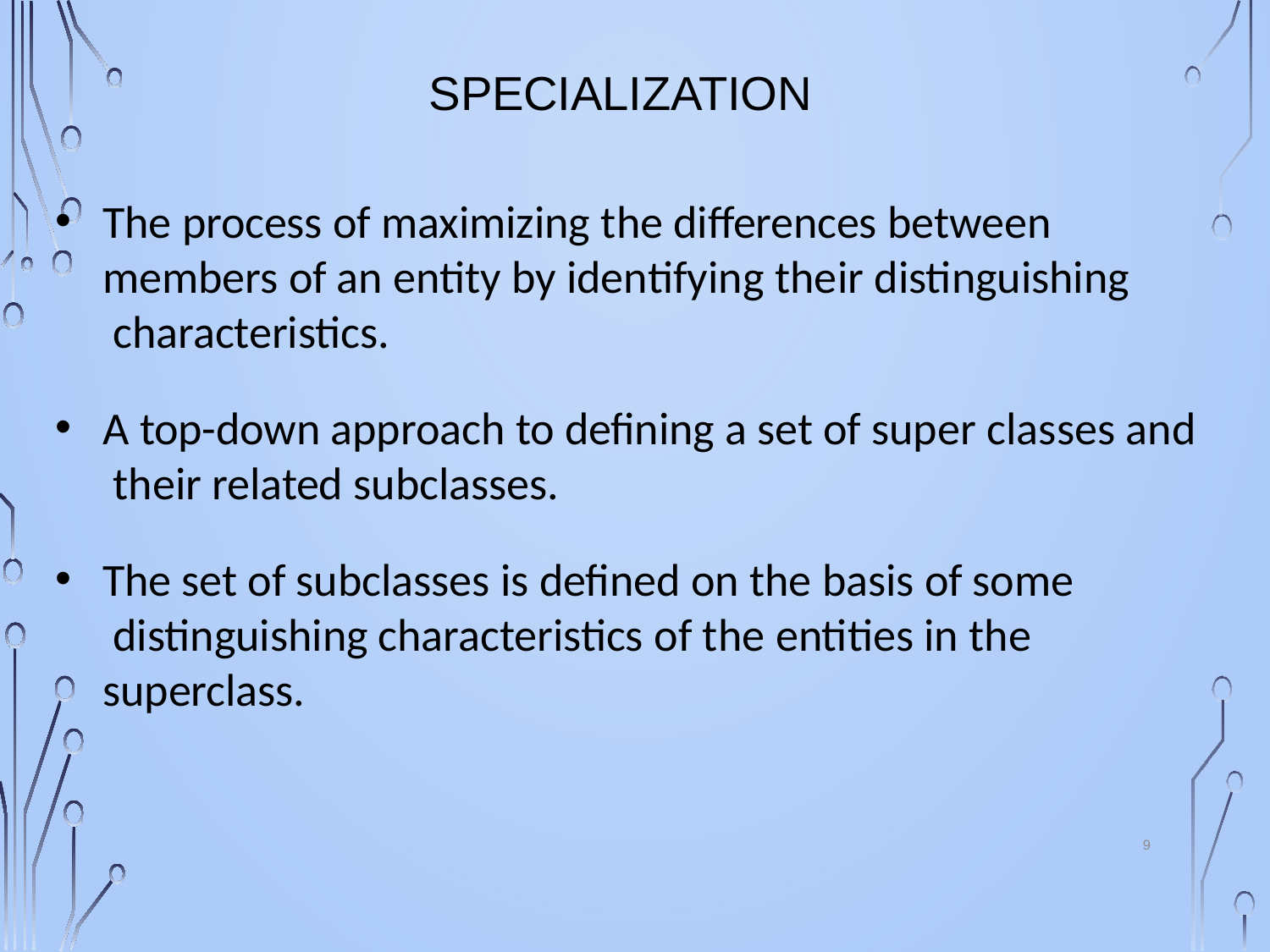

# Specialization
The process of maximizing the differences between  members of an entity by identifying their distinguishing  characteristics.

A top-down approach to defining a set of super classes and  their related subclasses.

The set of subclasses is defined on the basis of some  distinguishing characteristics of the entities in the  superclass.
9